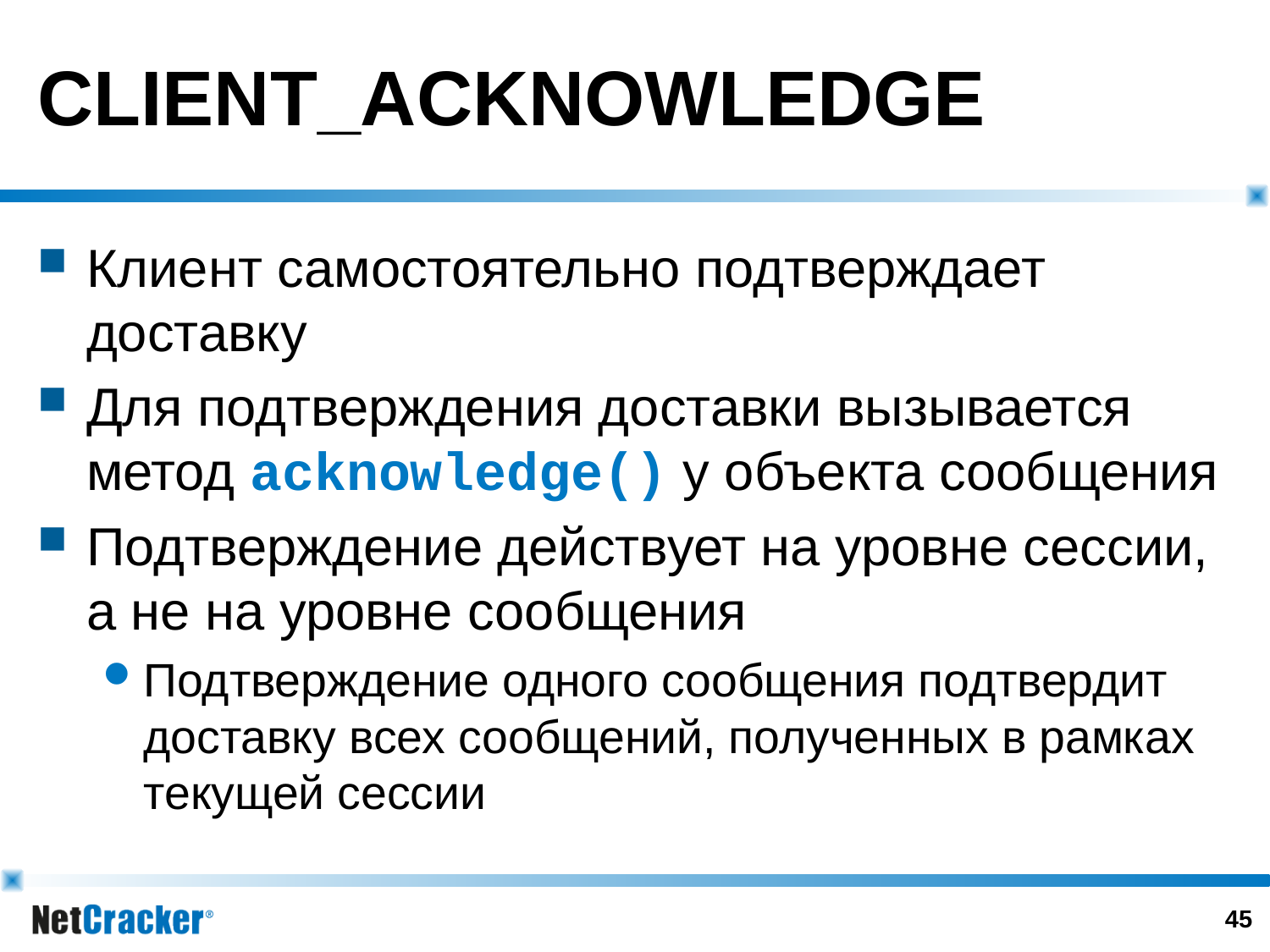

# CLIENT_ACKNOWLEDGE
Клиент самостоятельно подтверждает доставку
Для подтверждения доставки вызывается метод acknowledge() у объекта сообщения
Подтверждение действует на уровне сессии, а не на уровне сообщения
Подтверждение одного сообщения подтвердит доставку всех сообщений, полученных в рамках текущей сессии

45